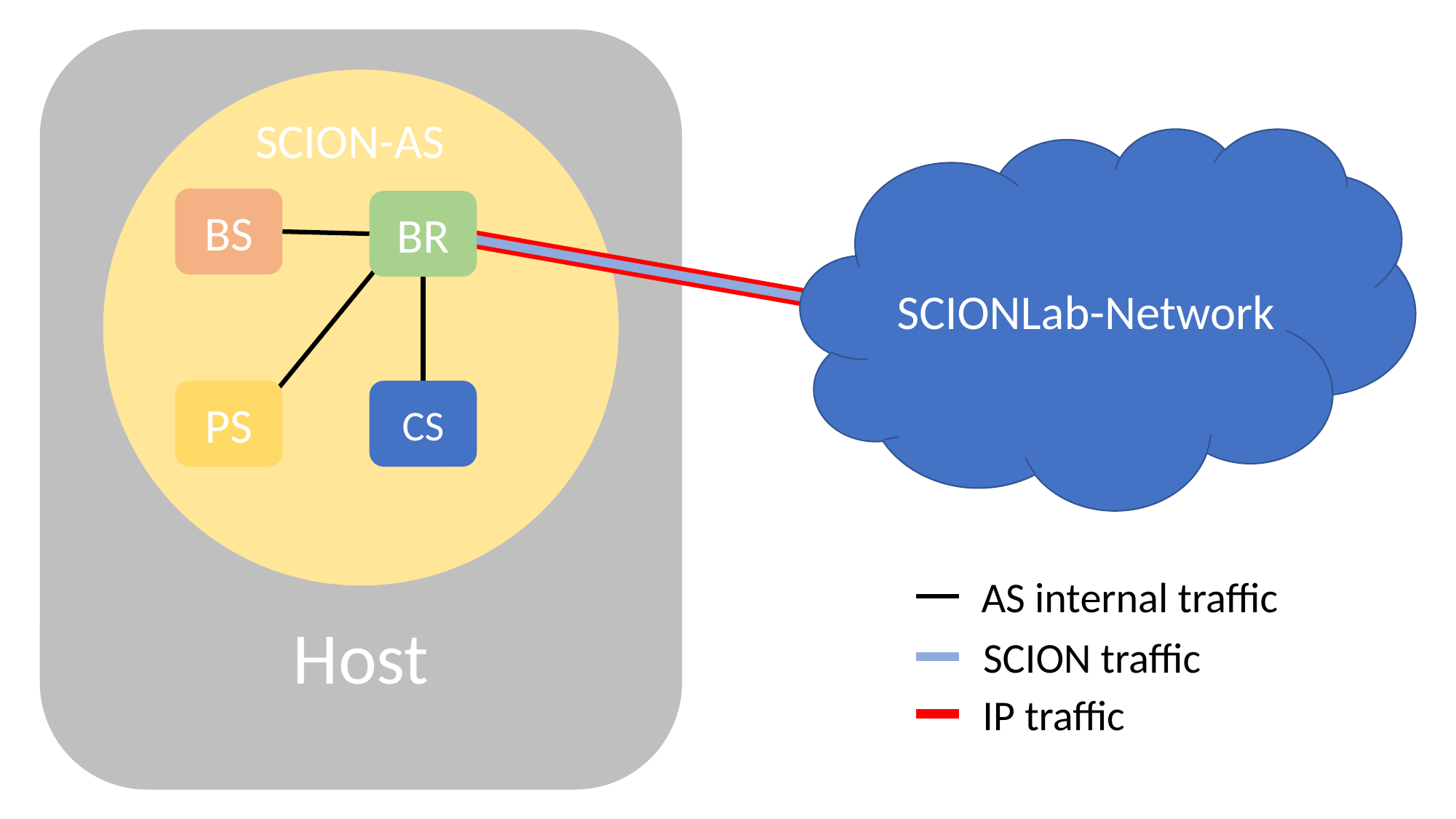

Host

SCION-AS
SCIONLab-Network
BS
BR
PS
CS
AS internal traffic
SCION traffic
IP traffic